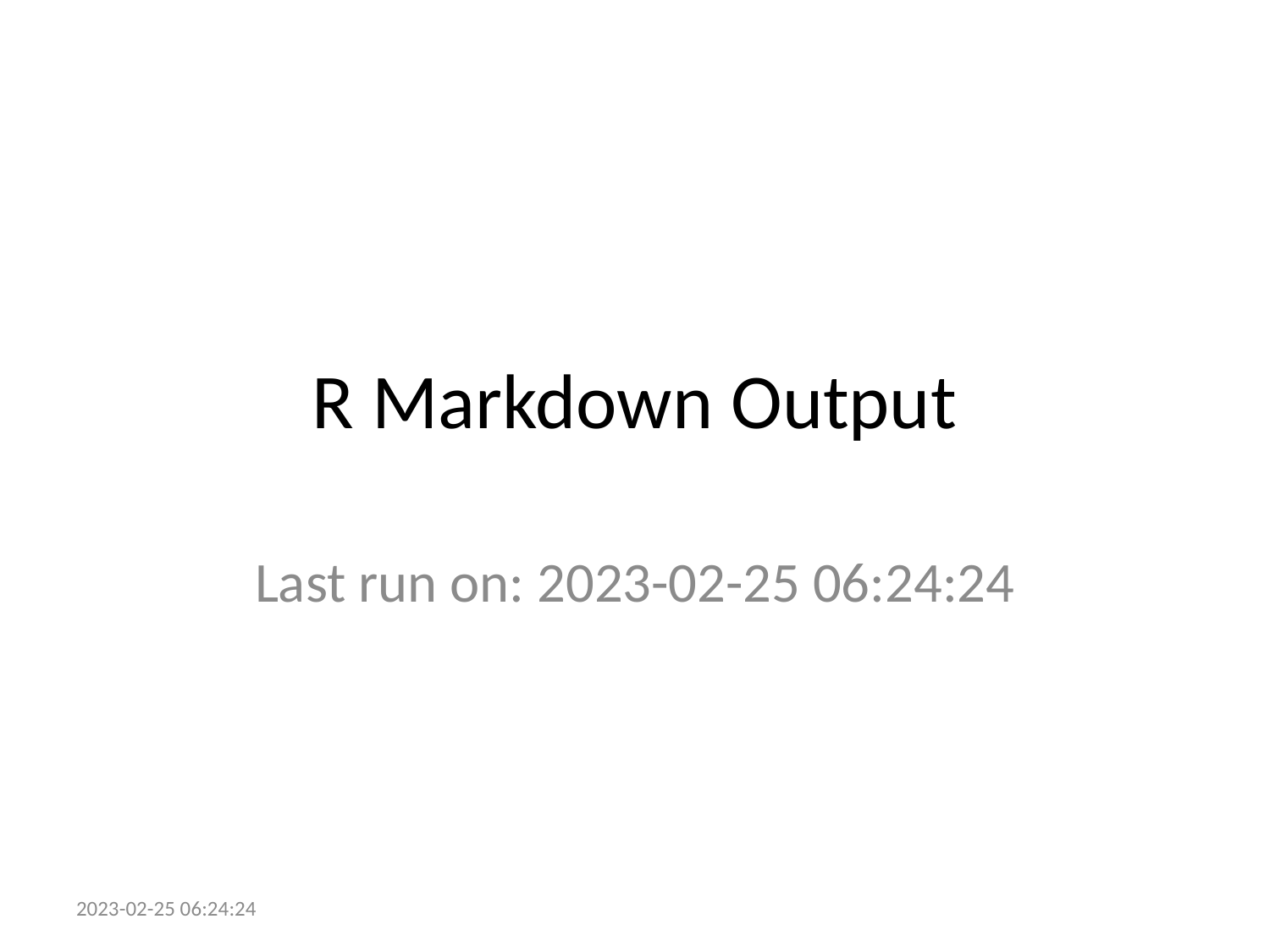

# R Markdown Output
Last run on: 2023-02-25 06:24:24
2023-02-25 06:24:24